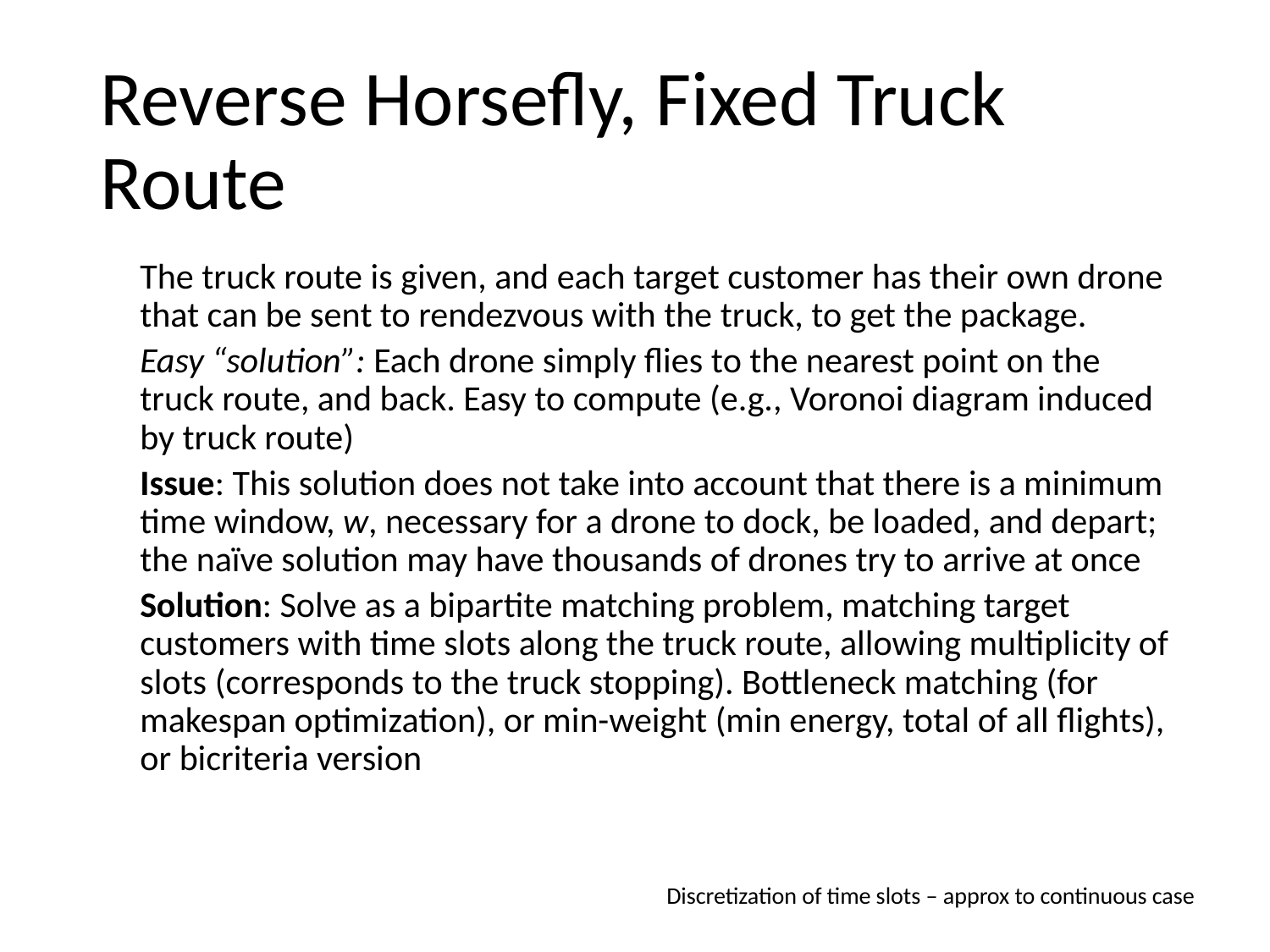

# Reverse Horsefly, Fixed Truck Route
The truck route is given, and each target customer has their own drone that can be sent to rendezvous with the truck, to get the package.
Easy “solution”: Each drone simply flies to the nearest point on the truck route, and back. Easy to compute (e.g., Voronoi diagram induced by truck route)
Issue: This solution does not take into account that there is a minimum time window, w, necessary for a drone to dock, be loaded, and depart; the naïve solution may have thousands of drones try to arrive at once
	Solution: Solve as a bipartite matching problem, matching target customers with time slots along the truck route, allowing multiplicity of slots (corresponds to the truck stopping). Bottleneck matching (for makespan optimization), or min-weight (min energy, total of all flights), or bicriteria version

Discretization of time slots – approx to continuous case